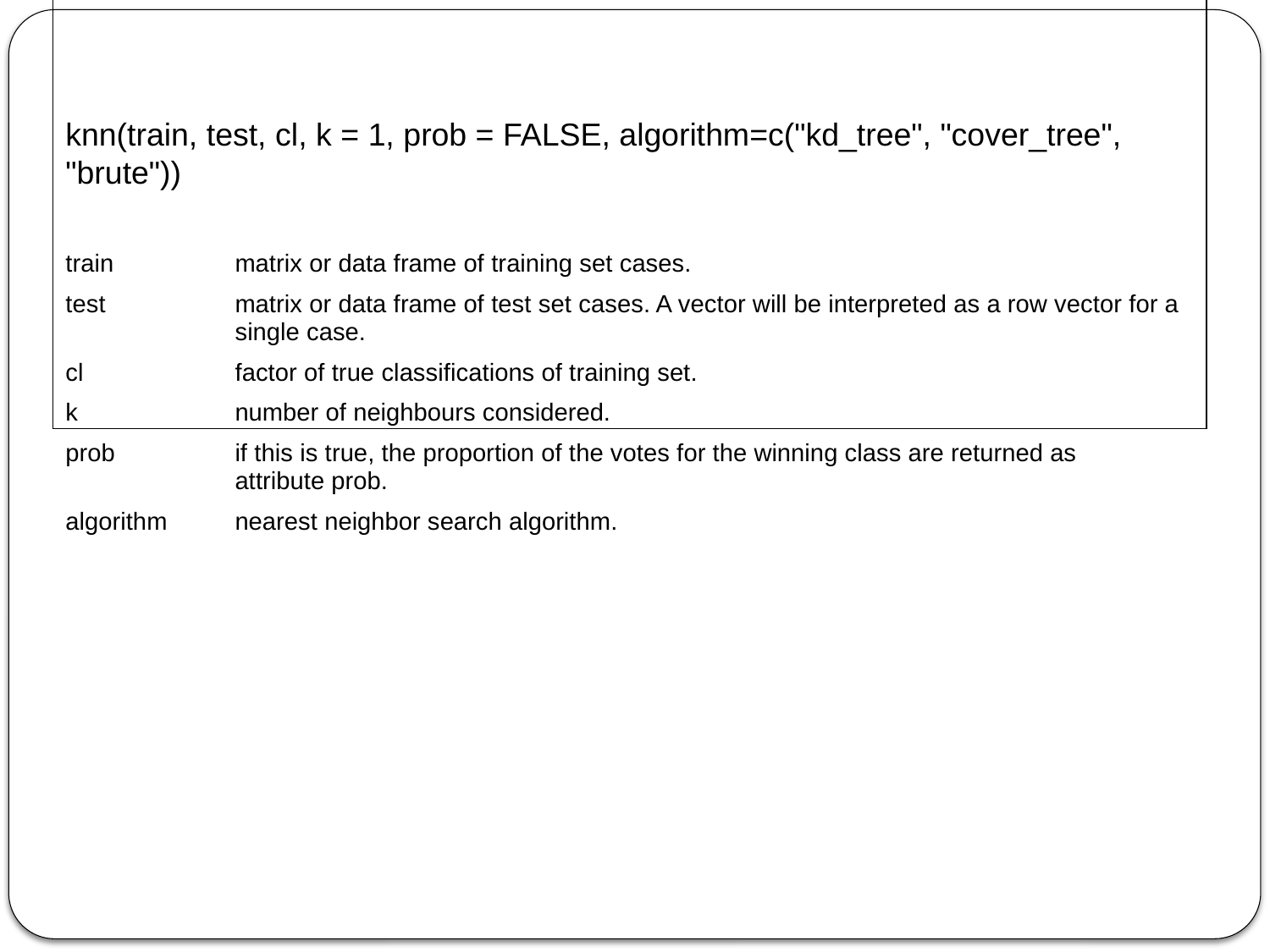

knn(train, test, cl, k = 1, prob = FALSE, algorithm=c("kd_tree", "cover_tree", "brute"))
| train | matrix or data frame of training set cases. |
| --- | --- |
| test | matrix or data frame of test set cases. A vector will be interpreted as a row vector for a single case. |
| cl | factor of true classifications of training set. |
| k | number of neighbours considered. |
| prob | if this is true, the proportion of the votes for the winning class are returned as attribute prob. |
| algorithm | nearest neighbor search algorithm. |